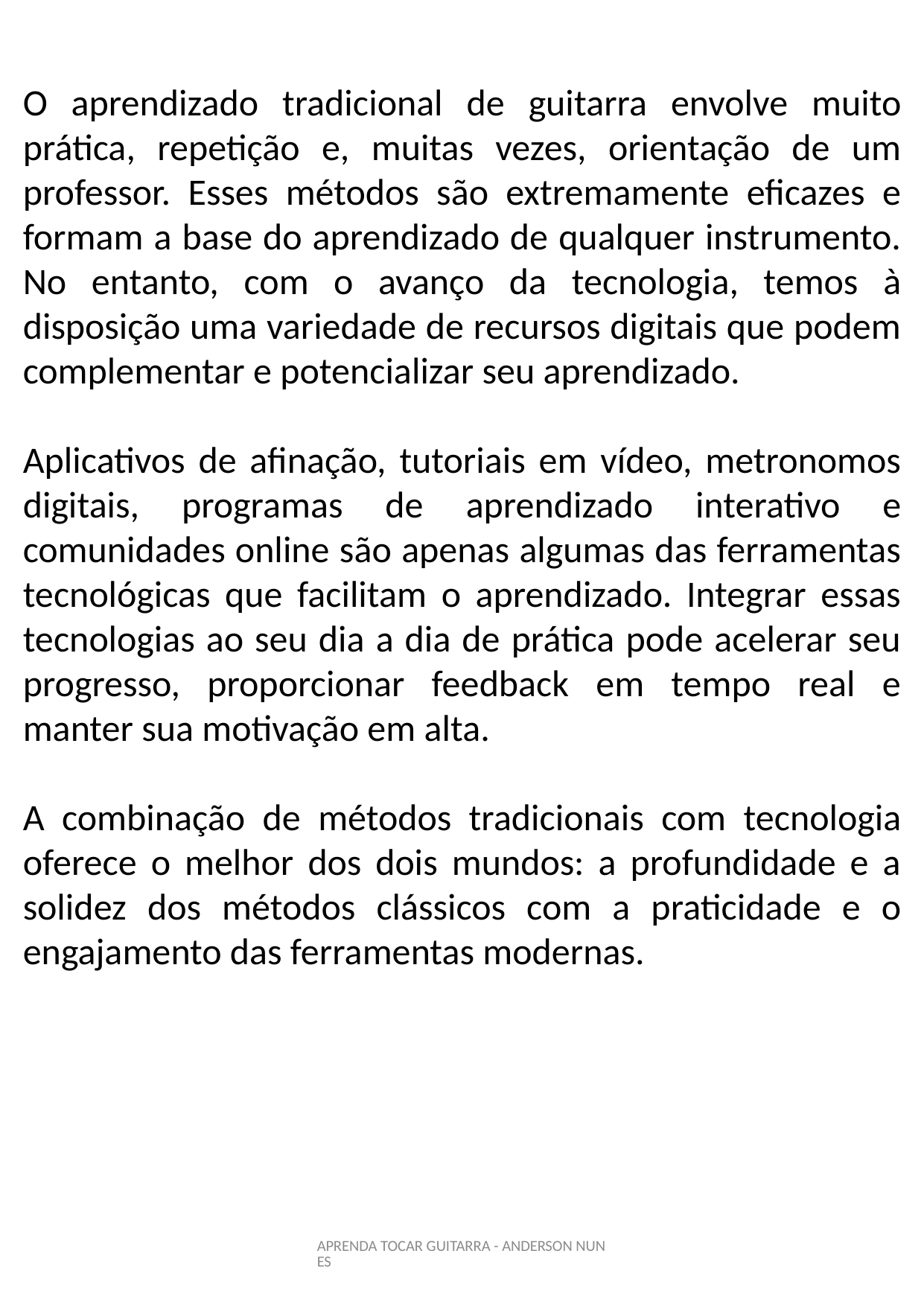

O aprendizado tradicional de guitarra envolve muito prática, repetição e, muitas vezes, orientação de um professor. Esses métodos são extremamente eficazes e formam a base do aprendizado de qualquer instrumento. No entanto, com o avanço da tecnologia, temos à disposição uma variedade de recursos digitais que podem complementar e potencializar seu aprendizado.

Aplicativos de afinação, tutoriais em vídeo, metronomos digitais, programas de aprendizado interativo e comunidades online são apenas algumas das ferramentas tecnológicas que facilitam o aprendizado. Integrar essas tecnologias ao seu dia a dia de prática pode acelerar seu progresso, proporcionar feedback em tempo real e manter sua motivação em alta.

A combinação de métodos tradicionais com tecnologia oferece o melhor dos dois mundos: a profundidade e a solidez dos métodos clássicos com a praticidade e o engajamento das ferramentas modernas.

APRENDA TOCAR GUITARRA - ANDERSON NUNES
4